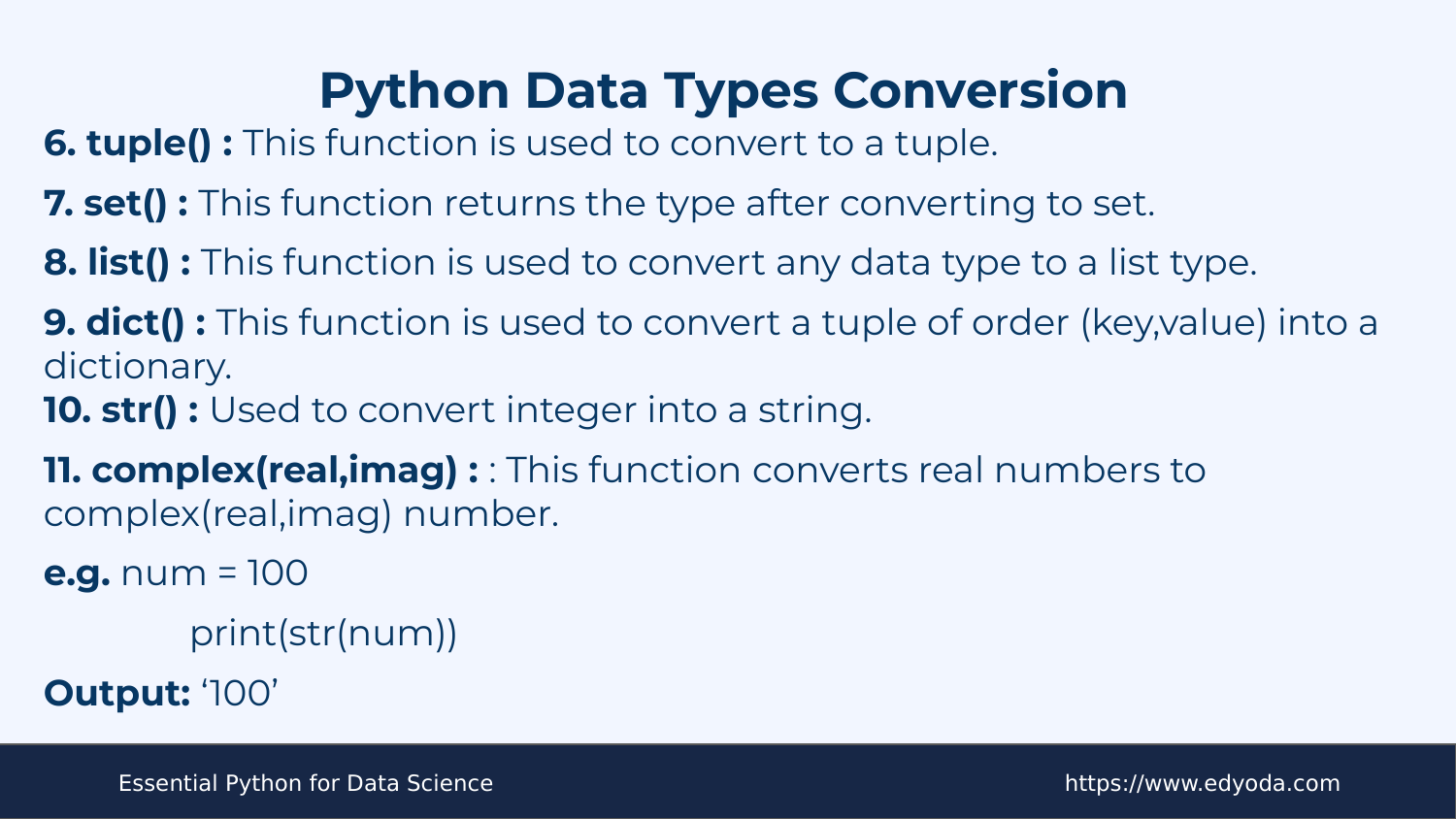

# Python Data Types Conversion
6. tuple() : This function is used to convert to a tuple.
7. set() : This function returns the type after converting to set.
8. list() : This function is used to convert any data type to a list type.
9. dict() : This function is used to convert a tuple of order (key,value) into a dictionary.
10. str() : Used to convert integer into a string.
11. complex(real,imag) : : This function converts real numbers to complex(real,imag) number.
e.g. num = 100
	print(str(num))
Output: ‘100’

Essential Python for Data Science
https://www.edyoda.com